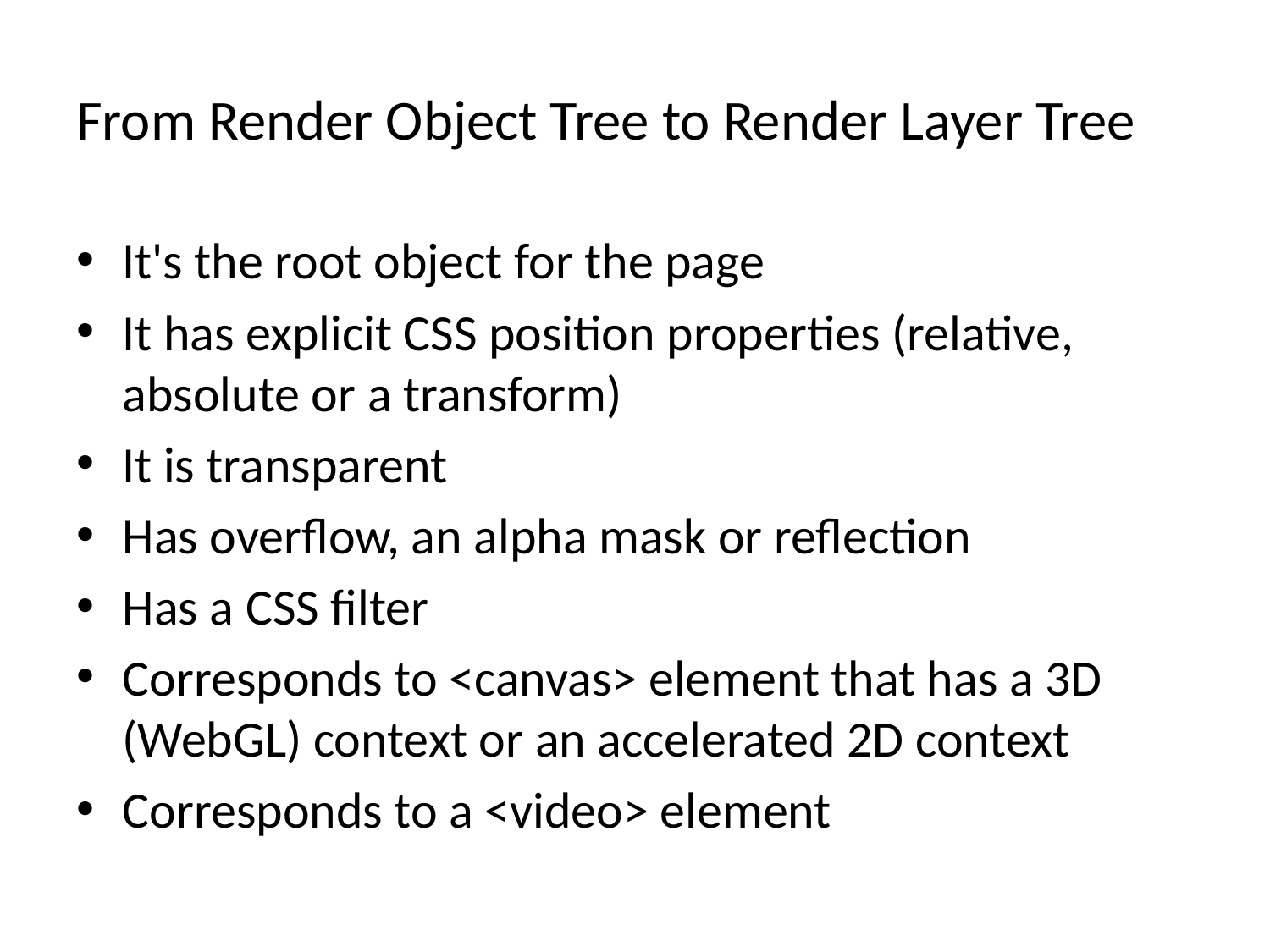

# From Render Object Tree to Render Layer Tree
It's the root object for the page
It has explicit CSS position properties (relative, absolute or a transform)
It is transparent
Has overflow, an alpha mask or reflection
Has a CSS filter
Corresponds to <canvas> element that has a 3D (WebGL) context or an accelerated 2D context
Corresponds to a <video> element